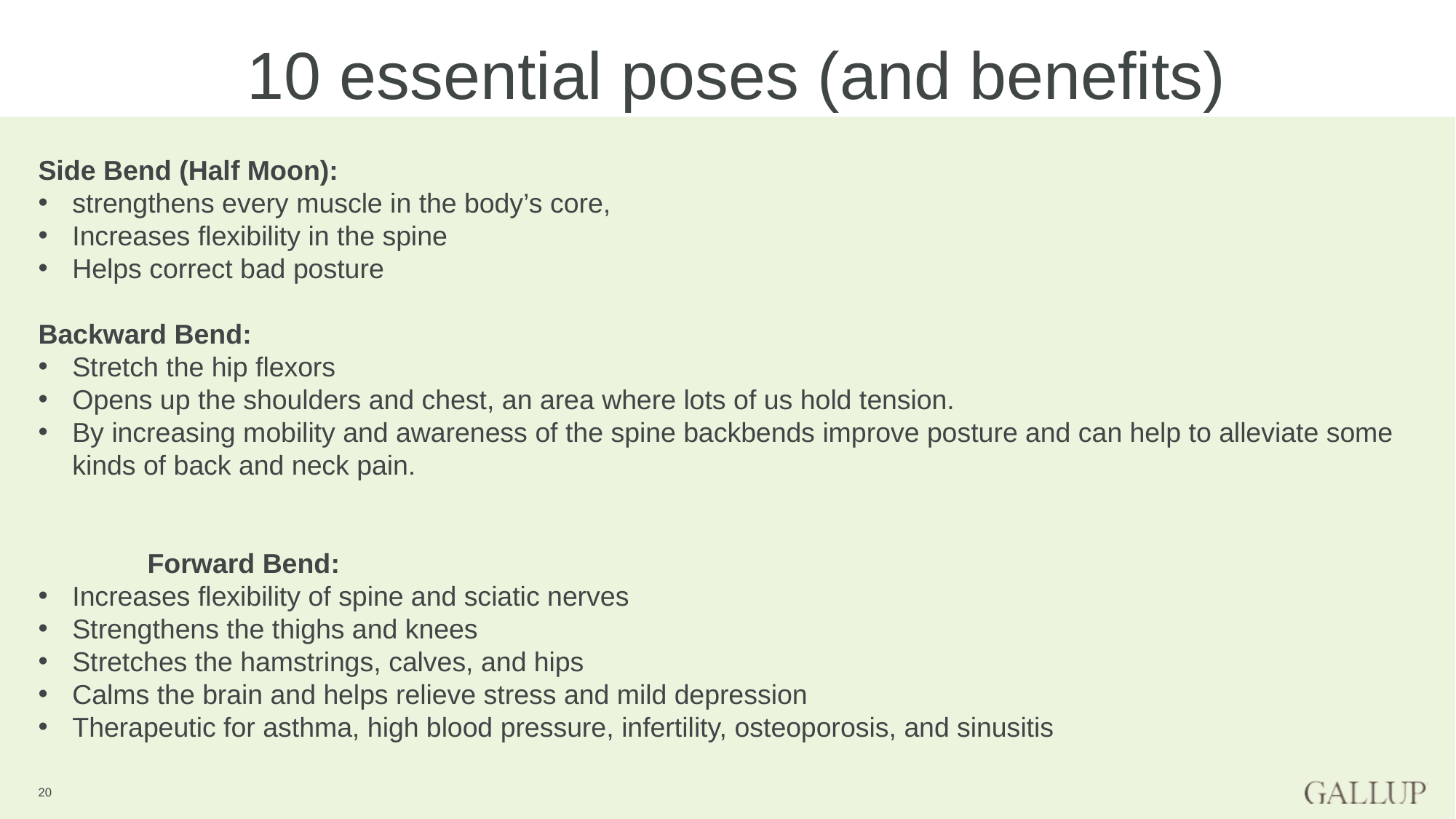

# 10 essential poses (and benefits)
Side Bend (Half Moon):
strengthens every muscle in the body’s core,
Increases flexibility in the spine
Helps correct bad posture

Backward Bend:
Stretch the hip flexors
Opens up the shoulders and chest, an area where lots of us hold tension.
By increasing mobility and awareness of the spine backbends improve posture and can help to alleviate some kinds of back and neck pain.

Forward Bend:
Increases flexibility of spine and sciatic nerves
Strengthens the thighs and knees
Stretches the hamstrings, calves, and hips
Calms the brain and helps relieve stress and mild depression
Therapeutic for asthma, high blood pressure, infertility, osteoporosis, and sinusitis

20